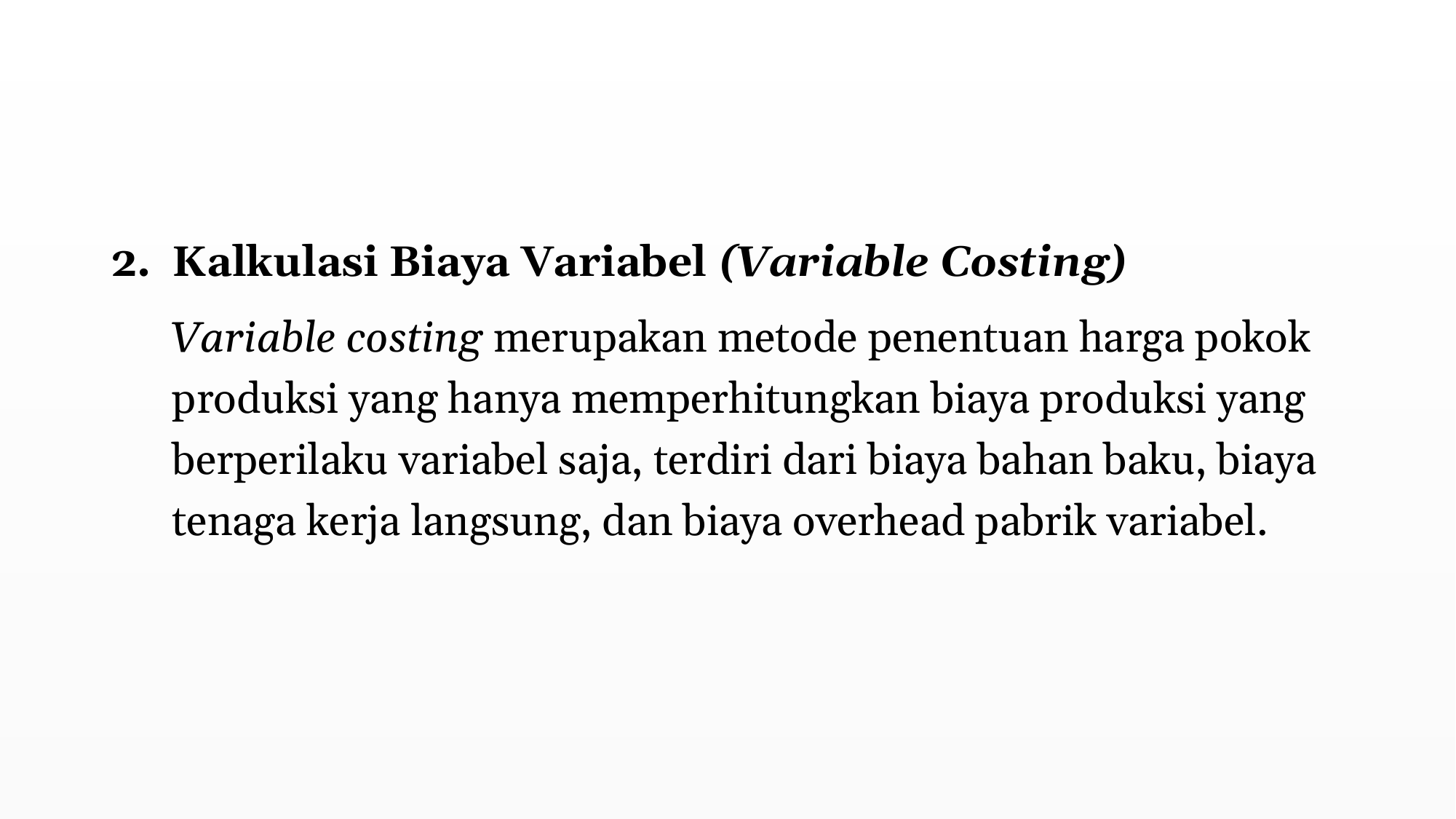

#
Kalkulasi Biaya Variabel (Variable Costing)
Variable costing merupakan metode penentuan harga pokok produksi yang hanya memperhitungkan biaya produksi yang berperilaku variabel saja, terdiri dari biaya bahan baku, biaya tenaga kerja langsung, dan biaya overhead pabrik variabel.